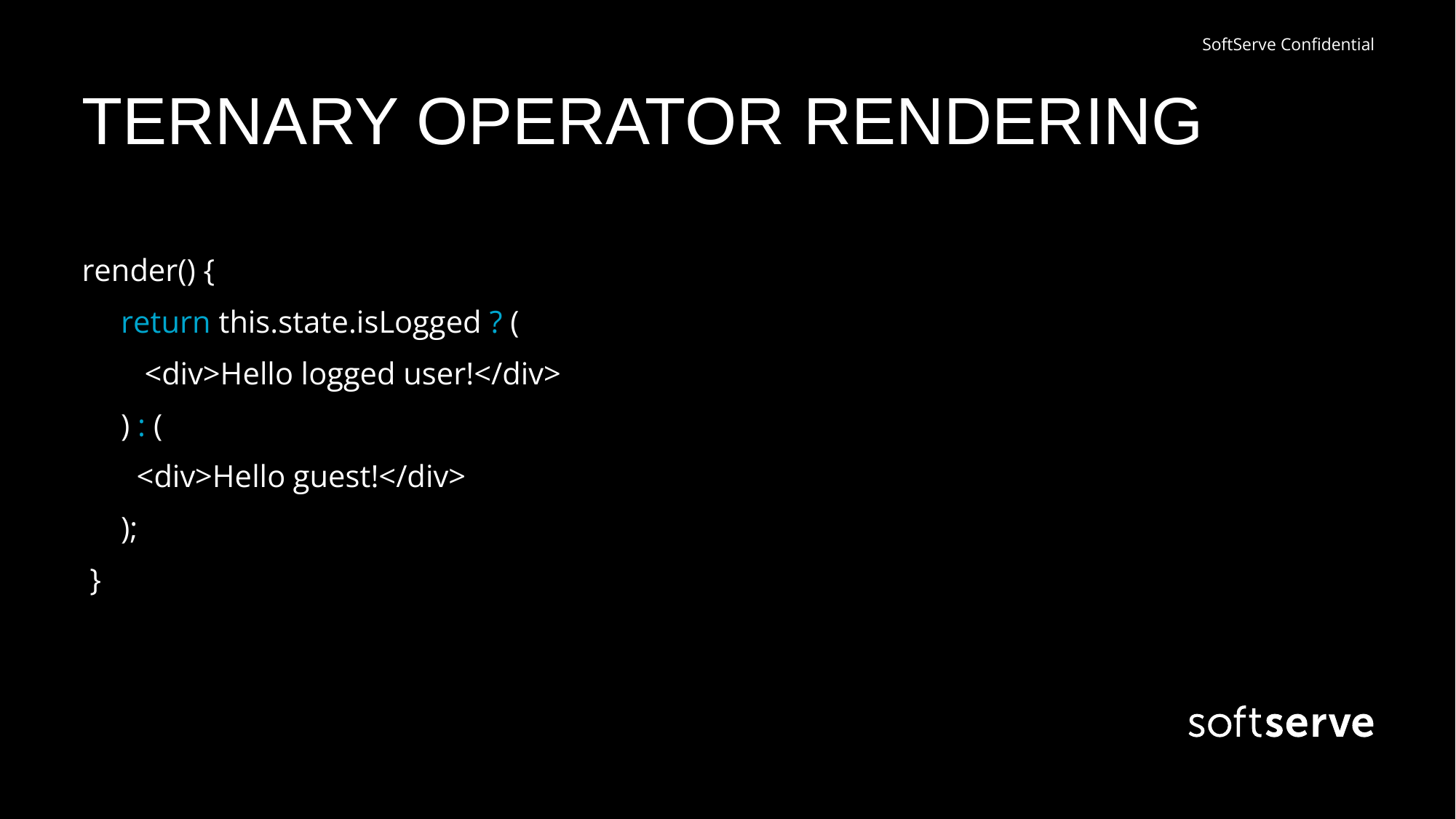

# TERNARY OPERATOR RENDERING
render() {
     return this.state.isLogged ? (
        <div>Hello logged user!</div>
     ) : (
       <div>Hello guest!</div>
     );
 }